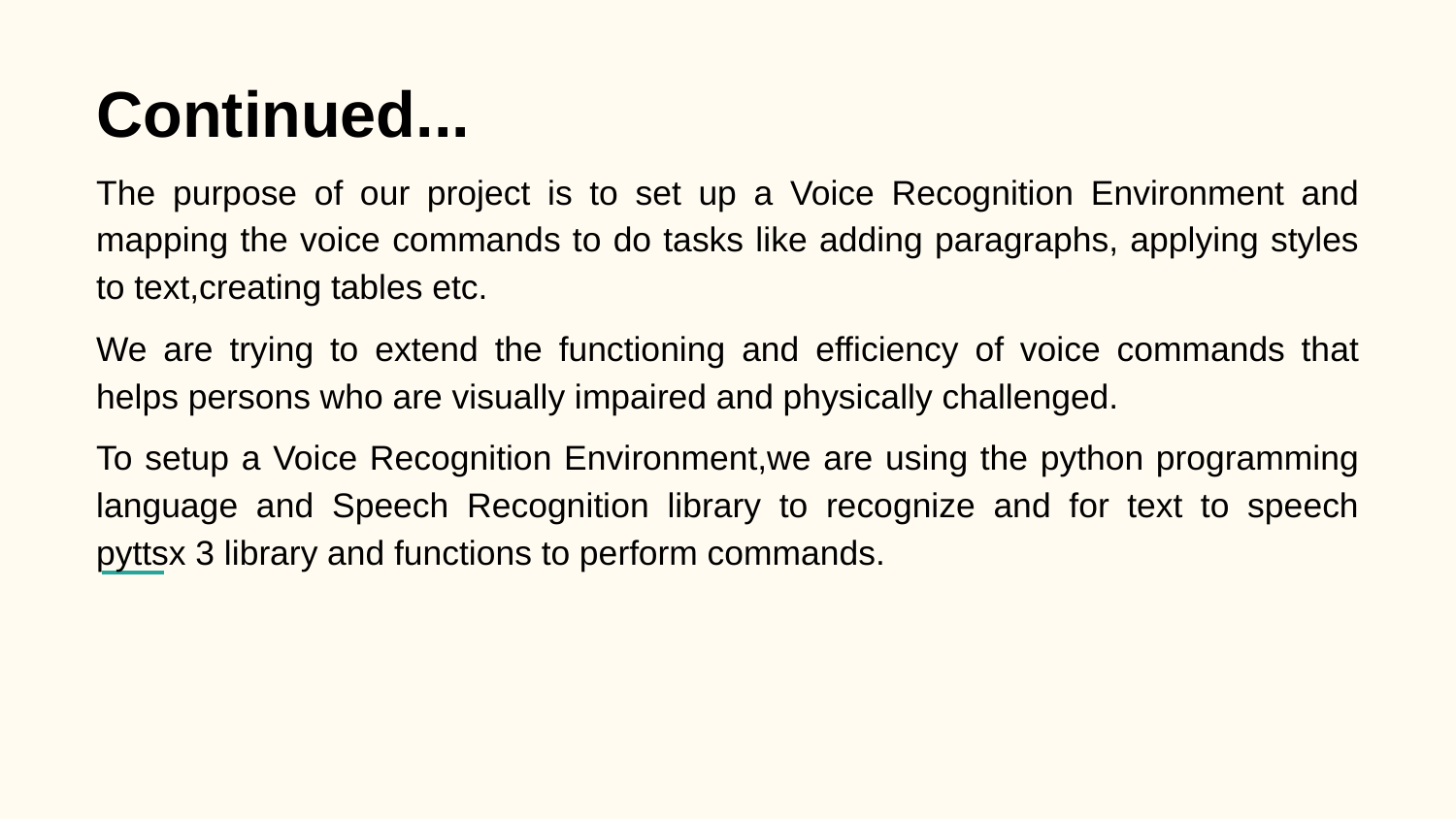

# Continued...
The purpose of our project is to set up a Voice Recognition Environment and mapping the voice commands to do tasks like adding paragraphs, applying styles to text,creating tables etc.
We are trying to extend the functioning and efficiency of voice commands that helps persons who are visually impaired and physically challenged.
To setup a Voice Recognition Environment,we are using the python programming language and Speech Recognition library to recognize and for text to speech pyttsx 3 library and functions to perform commands.